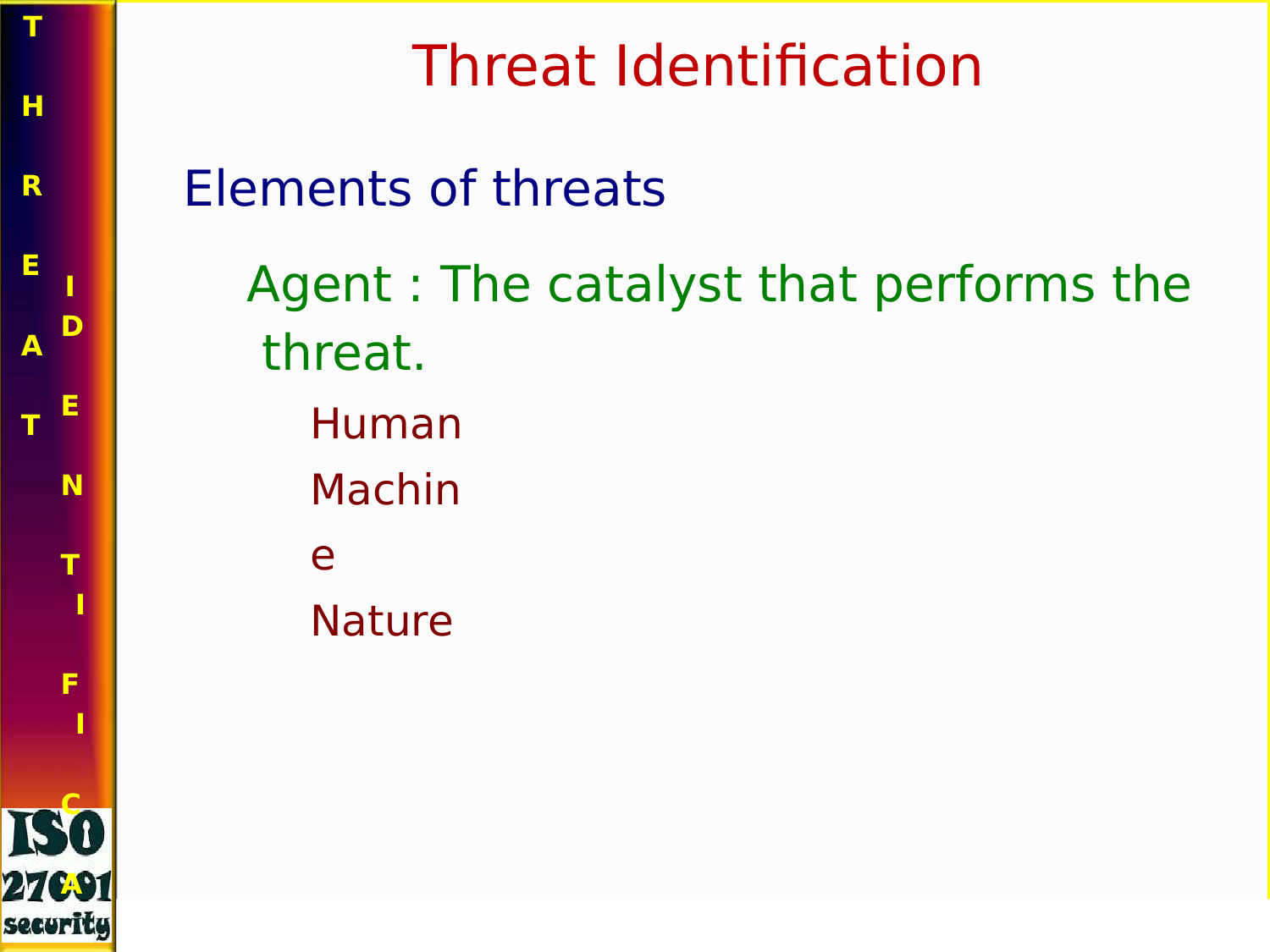

T  H  R  E  A  T
# Threat Identification
Elements of threats
Agent : The catalyst that performs the  threat.
Human  Machine  Nature
I  D  E  N  T  I  F  I  C  A  T  I  O  N